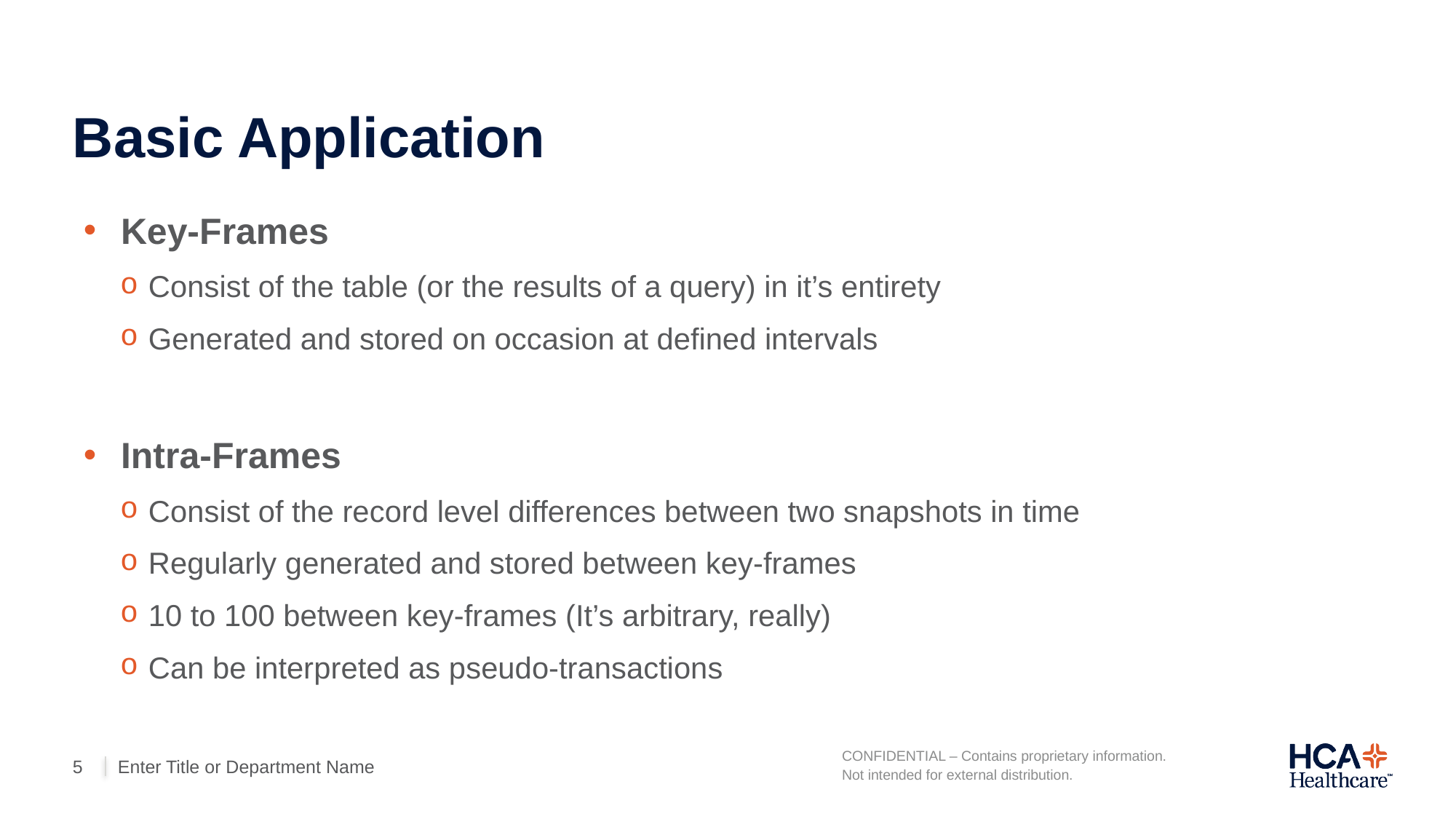

# Basic Application
Key-Frames
Consist of the table (or the results of a query) in it’s entirety
Generated and stored on occasion at defined intervals

Intra-Frames
Consist of the record level differences between two snapshots in time
Regularly generated and stored between key-frames
10 to 100 between key-frames (It’s arbitrary, really)
Can be interpreted as pseudo-transactions
Enter Title or Department Name